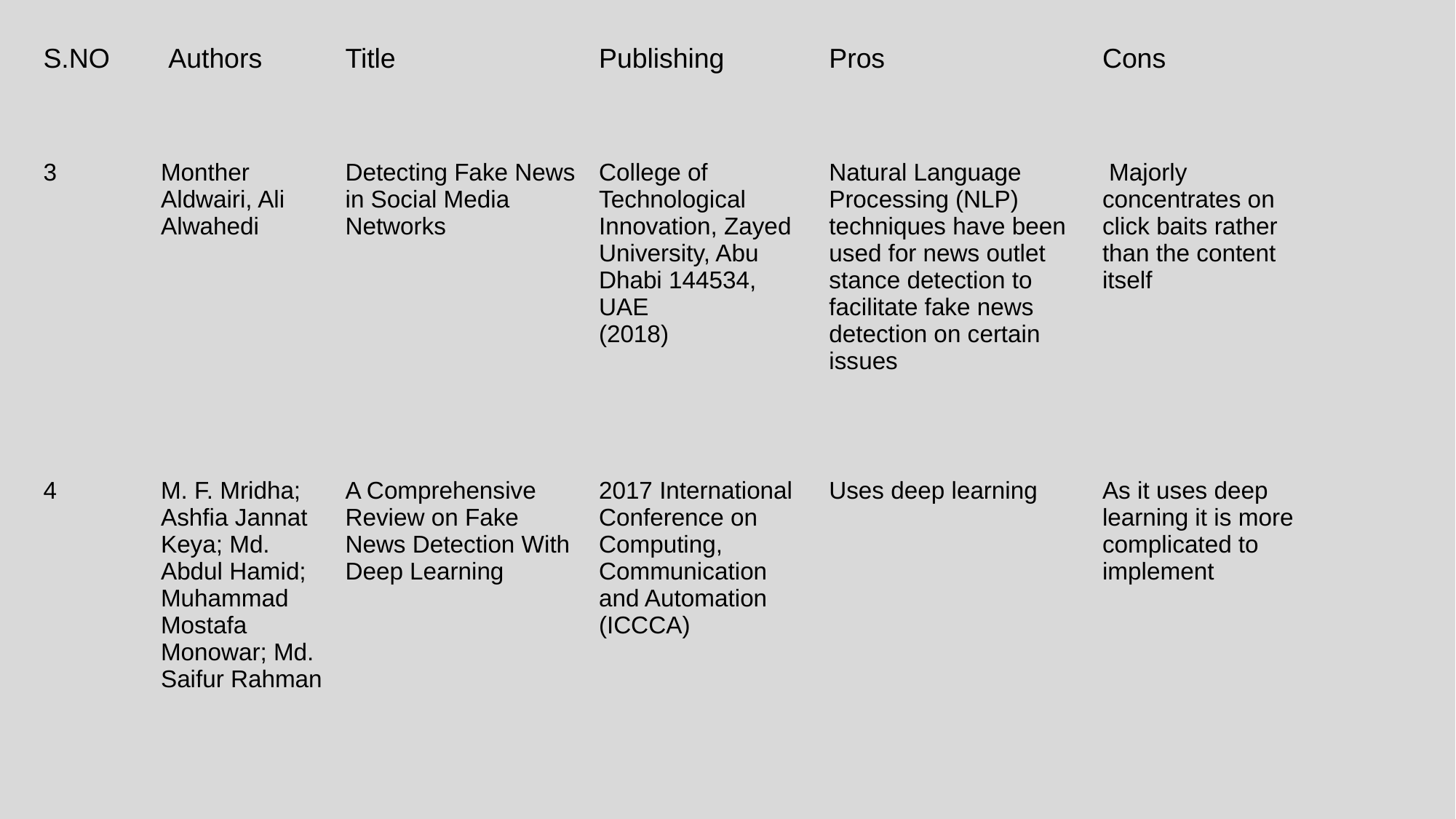

| S.NO | Authors | Title | Publishing | Pros | Cons |
| --- | --- | --- | --- | --- | --- |
| 3 | Monther Aldwairi, Ali Alwahedi | Detecting Fake News in Social Media Networks | College of Technological Innovation, Zayed University, Abu Dhabi 144534, UAE (2018) | Natural Language Processing (NLP) techniques have been used for news outlet stance detection to facilitate fake news detection on certain issues | Majorly concentrates on click baits rather than the content itself |
| 4 | M. F. Mridha; Ashfia Jannat Keya; Md. Abdul Hamid; Muhammad Mostafa Monowar; Md. Saifur Rahman | A Comprehensive Review on Fake News Detection With Deep Learning | 2017 International Conference on Computing, Communication and Automation (ICCCA) | Uses deep learning | As it uses deep learning it is more complicated to implement |